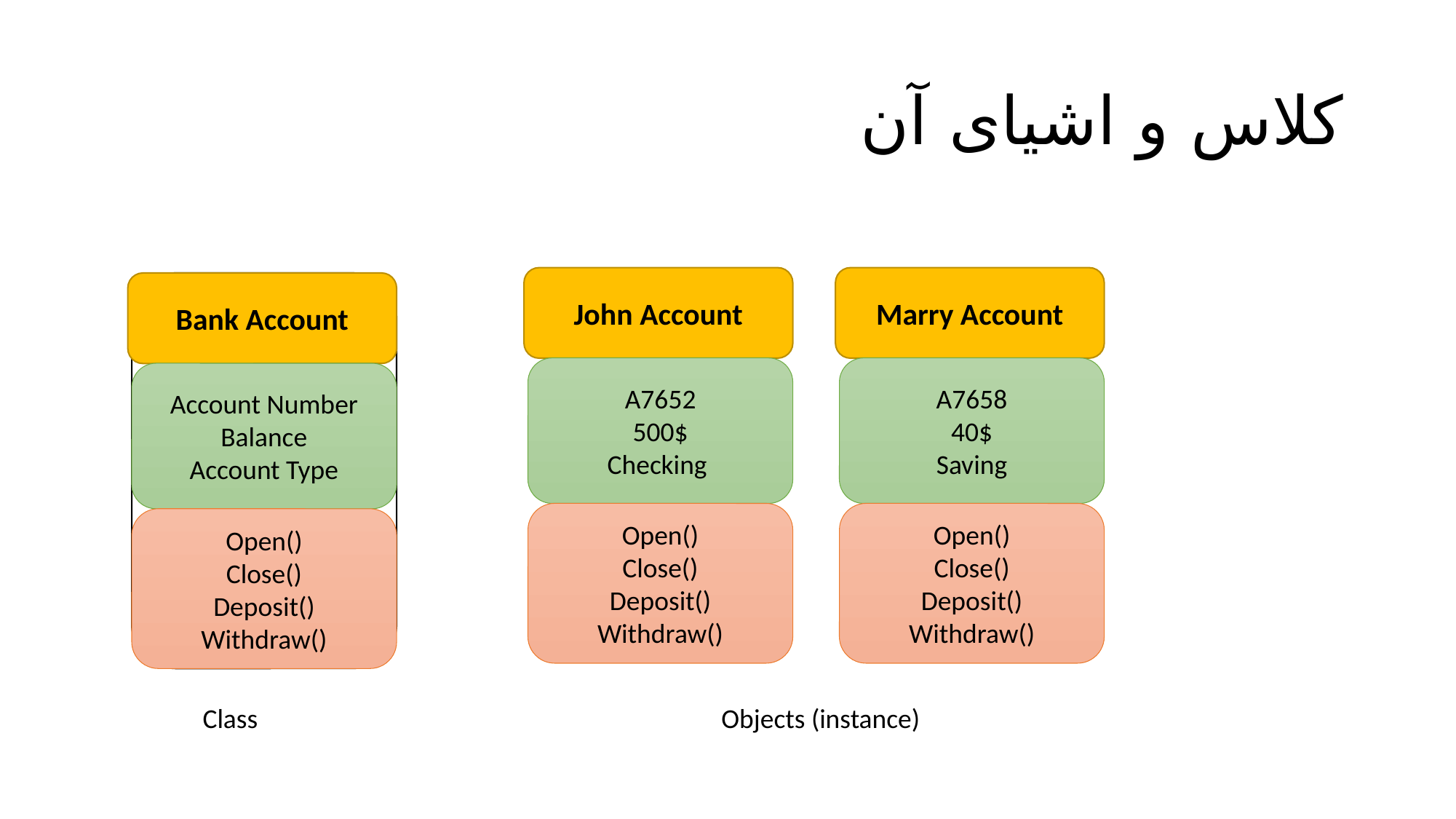

# کلاس و اشیای آن
John Account
A7652
500$
Checking
Open()
Close()
Deposit()
Withdraw()
Marry Account
A7658
40$
Saving
Open()
Close()
Deposit()
Withdraw()
Bank Account
Account Number
Balance
Account Type
Open()
Close()
Deposit()
Withdraw()

Class
Objects (instance)